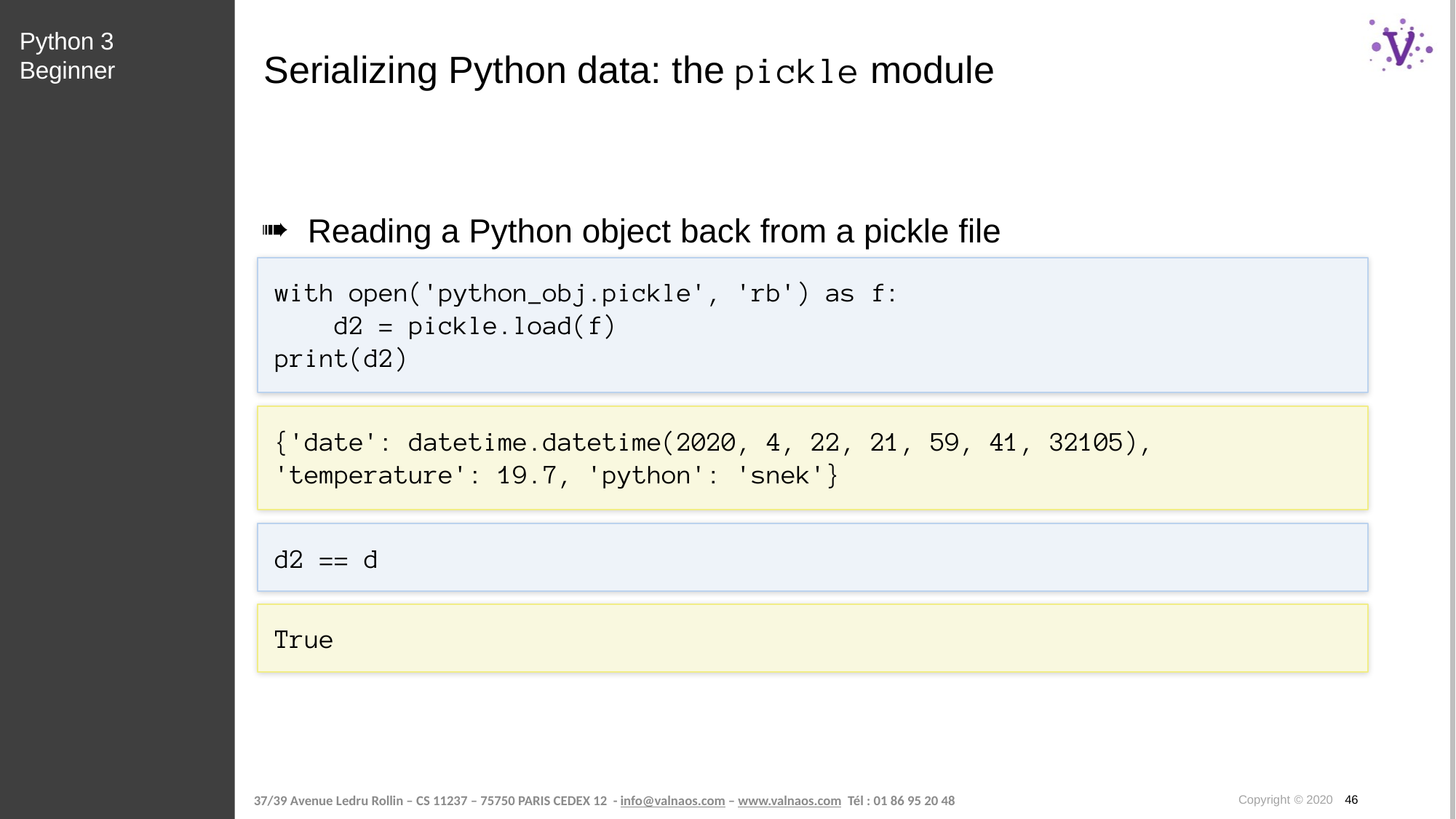

Python 3 Beginner
# Serializing Python data: the pickle module
Reading a Python object back from a pickle file
with open('python_obj.pickle', 'rb') as f:
    d2 = pickle.load(f)
print(d2)
{'date': datetime.datetime(2020, 4, 22, 21, 59, 41, 32105), 'temperature': 19.7, 'python': 'snek'}
d2 == d
True
Copyright © 2020   46